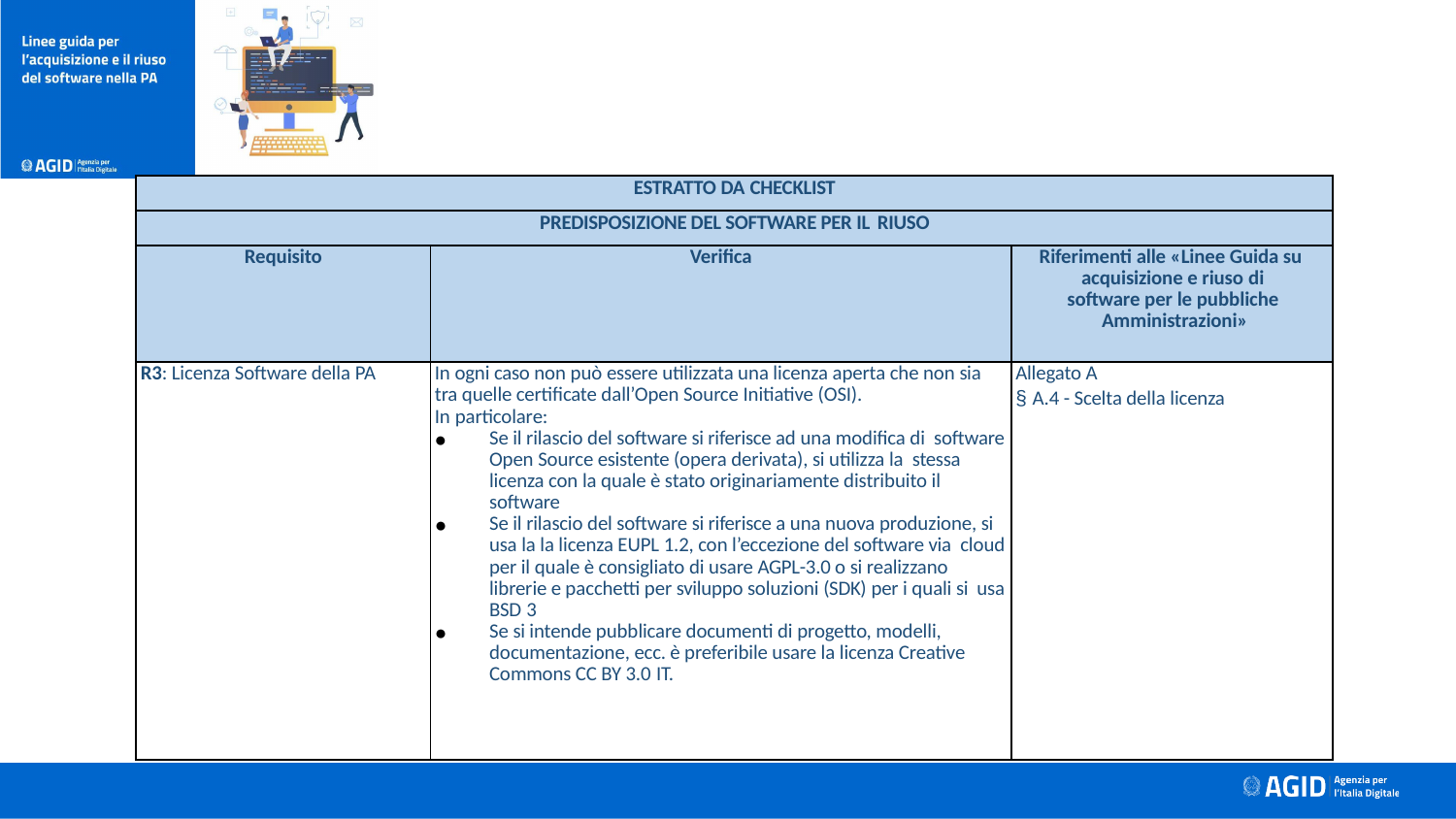

| ESTRATTO DA CHECKLIST |  |  |
| --- | --- | --- |
| PREDISPOSIZIONE DEL SOFTWARE PER IL RIUSO |  |  |
| Requisito | Verifica | Riferimenti alle «Linee Guida su acquisizione e riuso di software per le pubbliche Amministrazioni» |
| R3: Licenza Software della PA | In ogni caso non può essere utilizzata una licenza aperta che non sia tra quelle certificate dall’Open Source Initiative (OSI). In particolare: Se il rilascio del software si riferisce ad una modifica di software Open Source esistente (opera derivata), si utilizza la stessa licenza con la quale è stato originariamente distribuito il software Se il rilascio del software si riferisce a una nuova produzione, si usa la la licenza EUPL 1.2, con l’eccezione del software via cloud per il quale è consigliato di usare AGPL-3.0 o si realizzano librerie e pacchetti per sviluppo soluzioni (SDK) per i quali si usa BSD 3 Se si intende pubblicare documenti di progetto, modelli, documentazione, ecc. è preferibile usare la licenza Creative Commons CC BY 3.0 IT. | Allegato A § A.4 - Scelta della licenza |